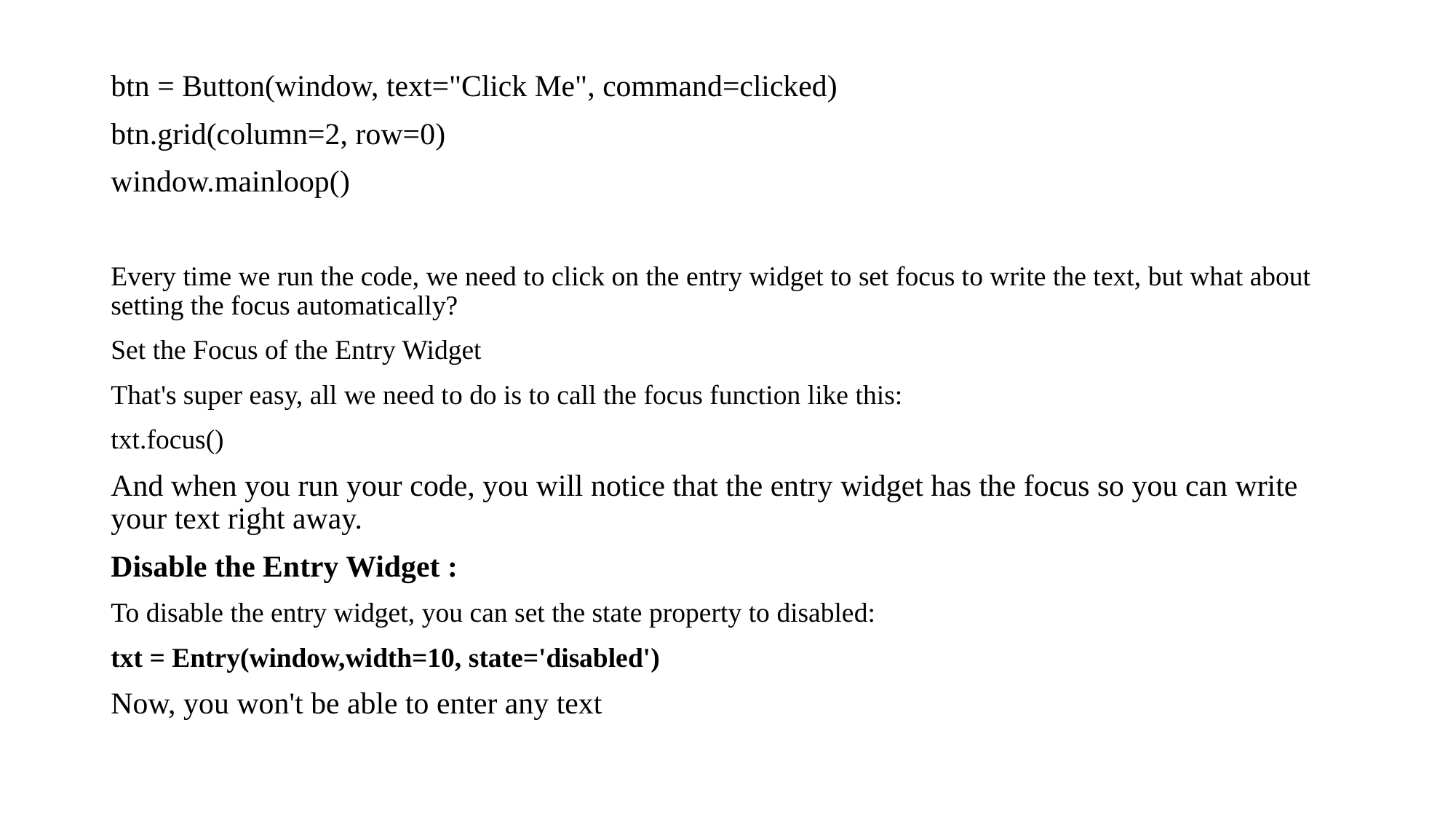

btn = Button(window, text="Click Me", command=clicked)
btn.grid(column=2, row=0)
window.mainloop()

Every time we run the code, we need to click on the entry widget to set focus to write the text, but what about setting the focus automatically?
Set the Focus of the Entry Widget
That's super easy, all we need to do is to call the focus function like this:
txt.focus()
And when you run your code, you will notice that the entry widget has the focus so you can write your text right away.
Disable the Entry Widget :
To disable the entry widget, you can set the state property to disabled:
txt = Entry(window,width=10, state='disabled')
Now, you won't be able to enter any text